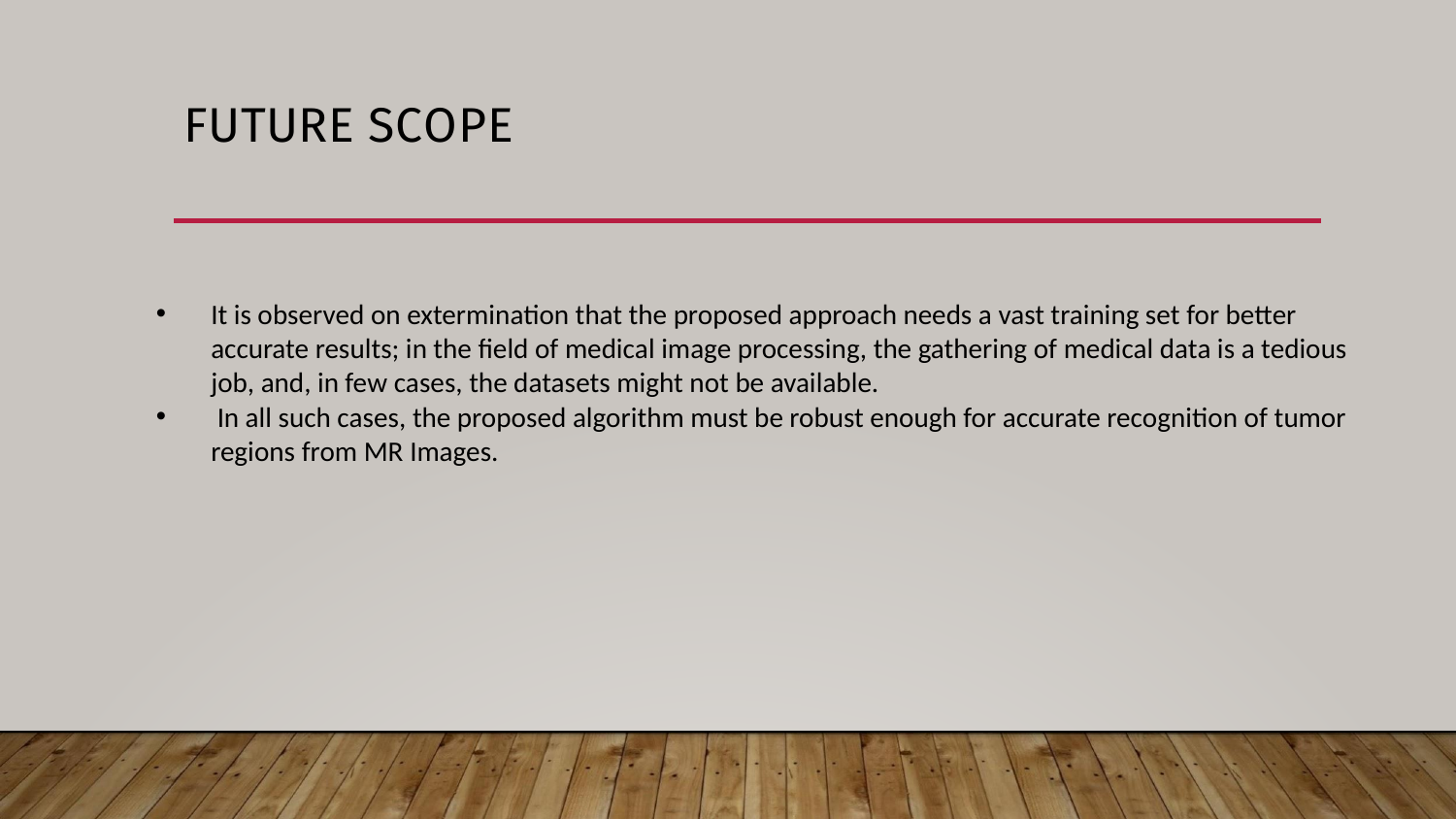

# FUTURE SCOPE
It is observed on extermination that the proposed approach needs a vast training set for better accurate results; in the field of medical image processing, the gathering of medical data is a tedious job, and, in few cases, the datasets might not be available.
 In all such cases, the proposed algorithm must be robust enough for accurate recognition of tumor regions from MR Images.